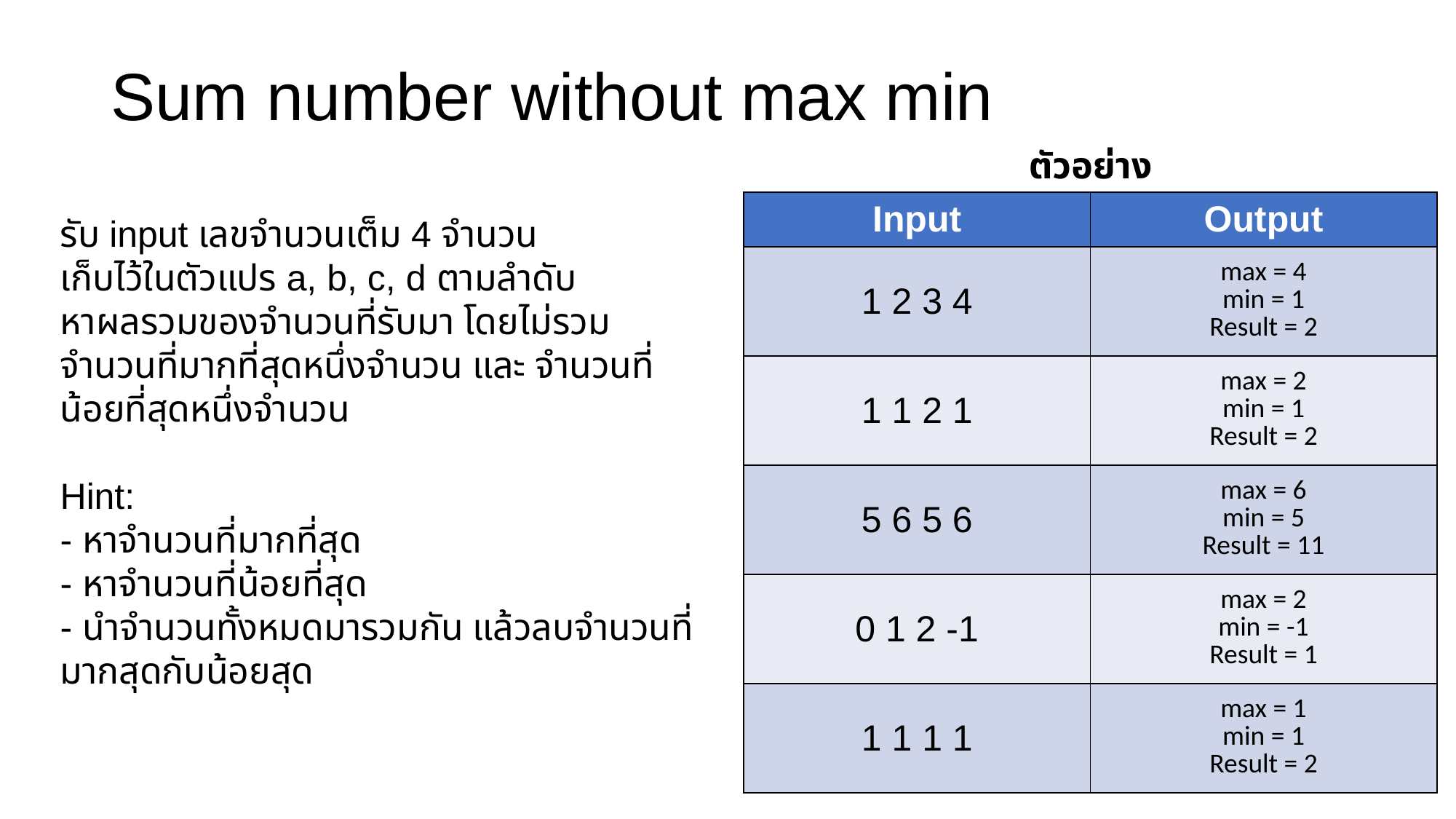

# Sum number without max min
ตัวอย่าง
| Input | Output |
| --- | --- |
| 1 2 3 4 | max = 4 min = 1 Result = 2 |
| 1 1 2 1 | max = 2 min = 1 Result = 2 |
| 5 6 5 6 | max = 6 min = 5 Result = 11 |
| 0 1 2 -1 | max = 2 min = -1 Result = 1 |
| 1 1 1 1 | max = 1 min = 1 Result = 2 |
รับ input เลขจำนวนเต็ม 4 จำนวน
เก็บไว้ในตัวแปร a, b, c, d ตามลำดับ
หาผลรวมของจำนวนที่รับมา โดยไม่รวมจำนวนที่มากที่สุดหนึ่งจำนวน และ จำนวนที่น้อยที่สุดหนึ่งจำนวน

Hint:
- หาจำนวนที่มากที่สุด
- หาจำนวนที่น้อยที่สุด
- นำจำนวนทั้งหมดมารวมกัน แล้วลบจำนวนที่มากสุดกับน้อยสุด